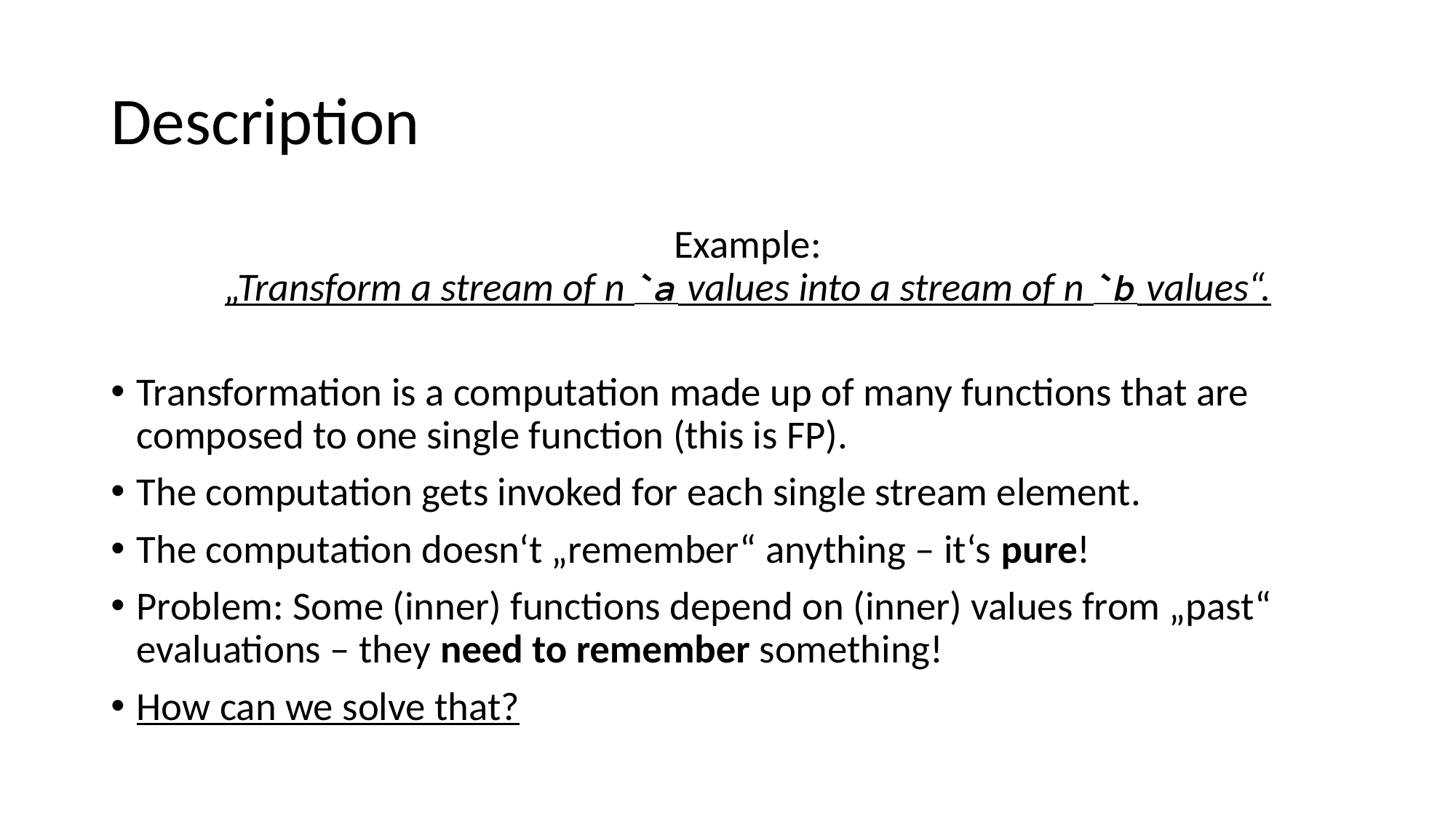

# Description
Example:
„Transform a stream of n `a values into a stream of n `b values“.
Transformation is a computation made up of many functions that are composed to one single function (this is FP).
The computation gets invoked for each single stream element.
The computation doesn‘t „remember“ anything – it‘s pure!
Problem: Some (inner) functions depend on (inner) values from „past“ evaluations – they need to remember something!
How can we solve that?